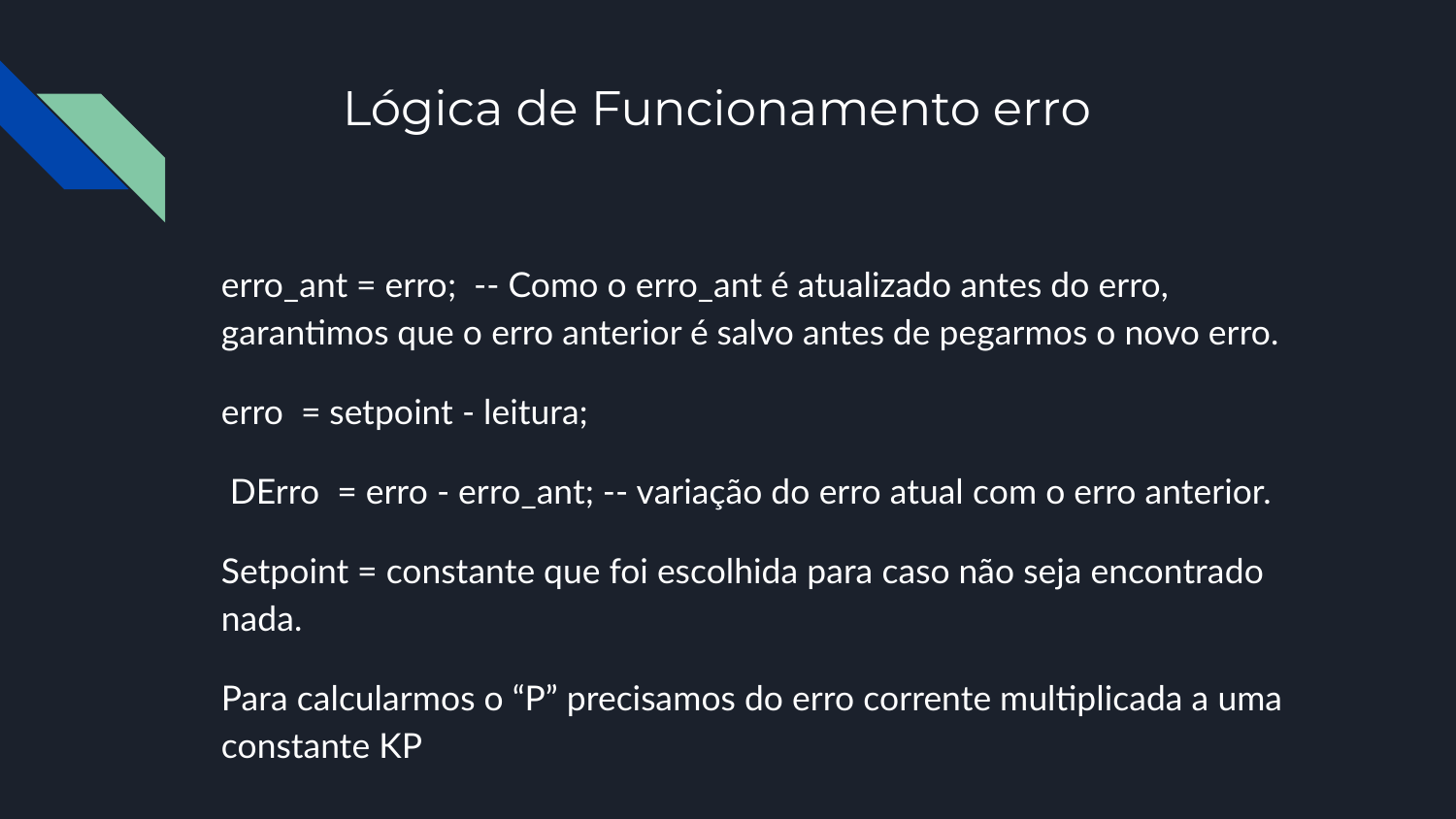

# Lógica de Funcionamento erro
erro_ant = erro;  -- Como o erro_ant é atualizado antes do erro, garantimos que o erro anterior é salvo antes de pegarmos o novo erro.
erro  = setpoint - leitura;
 DErro  = erro - erro_ant; -- variação do erro atual com o erro anterior.
Setpoint = constante que foi escolhida para caso não seja encontrado nada.
Para calcularmos o “P” precisamos do erro corrente multiplicada a uma constante KP